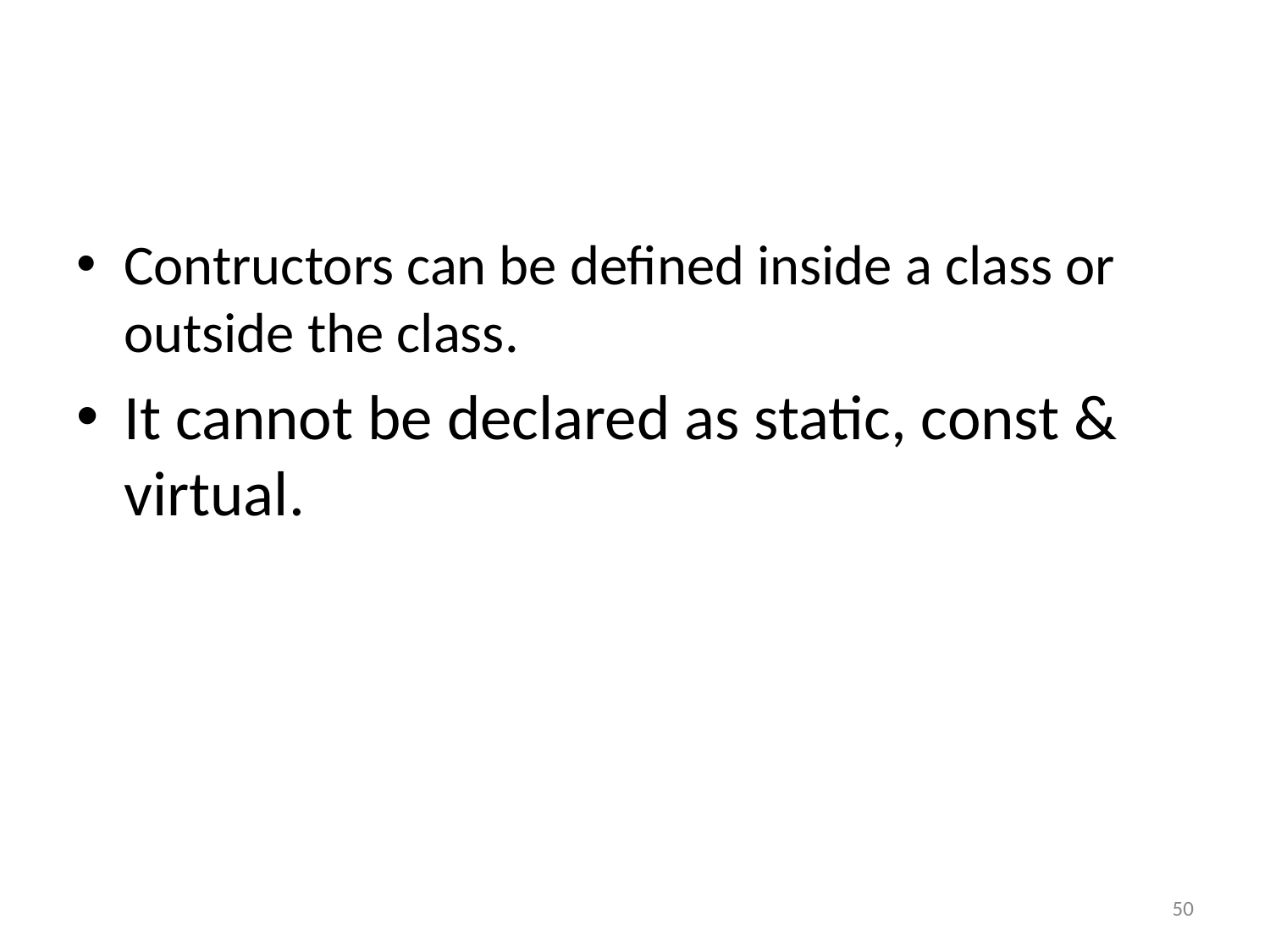

#
Contructors can be defined inside a class or outside the class.
It cannot be declared as static, const & virtual.

50